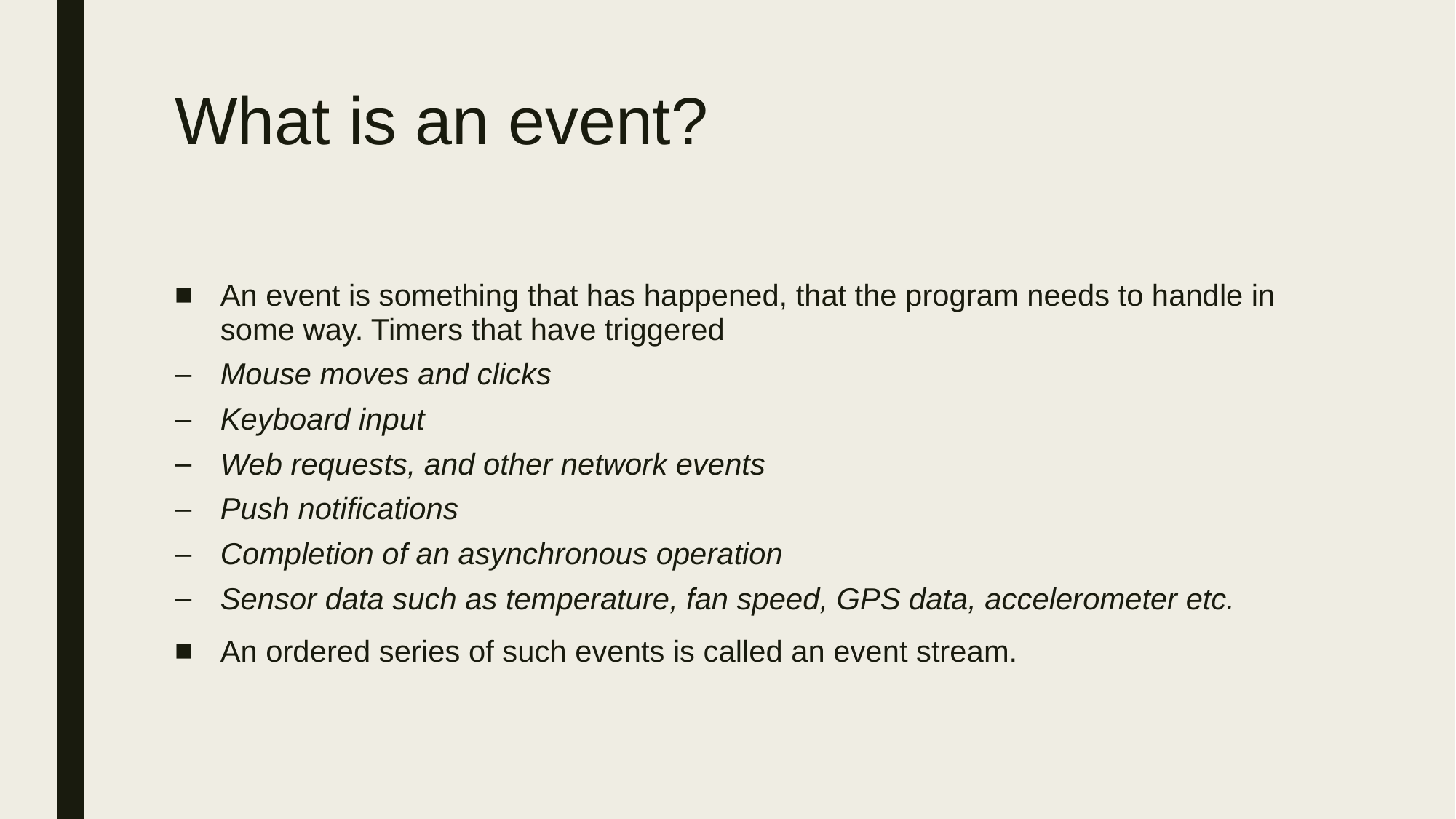

# What is an event?
An event is something that has happened, that the program needs to handle in some way. Timers that have triggered
Mouse moves and clicks
Keyboard input
Web requests, and other network events
Push notifications
Completion of an asynchronous operation
Sensor data such as temperature, fan speed, GPS data, accelerometer etc.
An ordered series of such events is called an event stream.